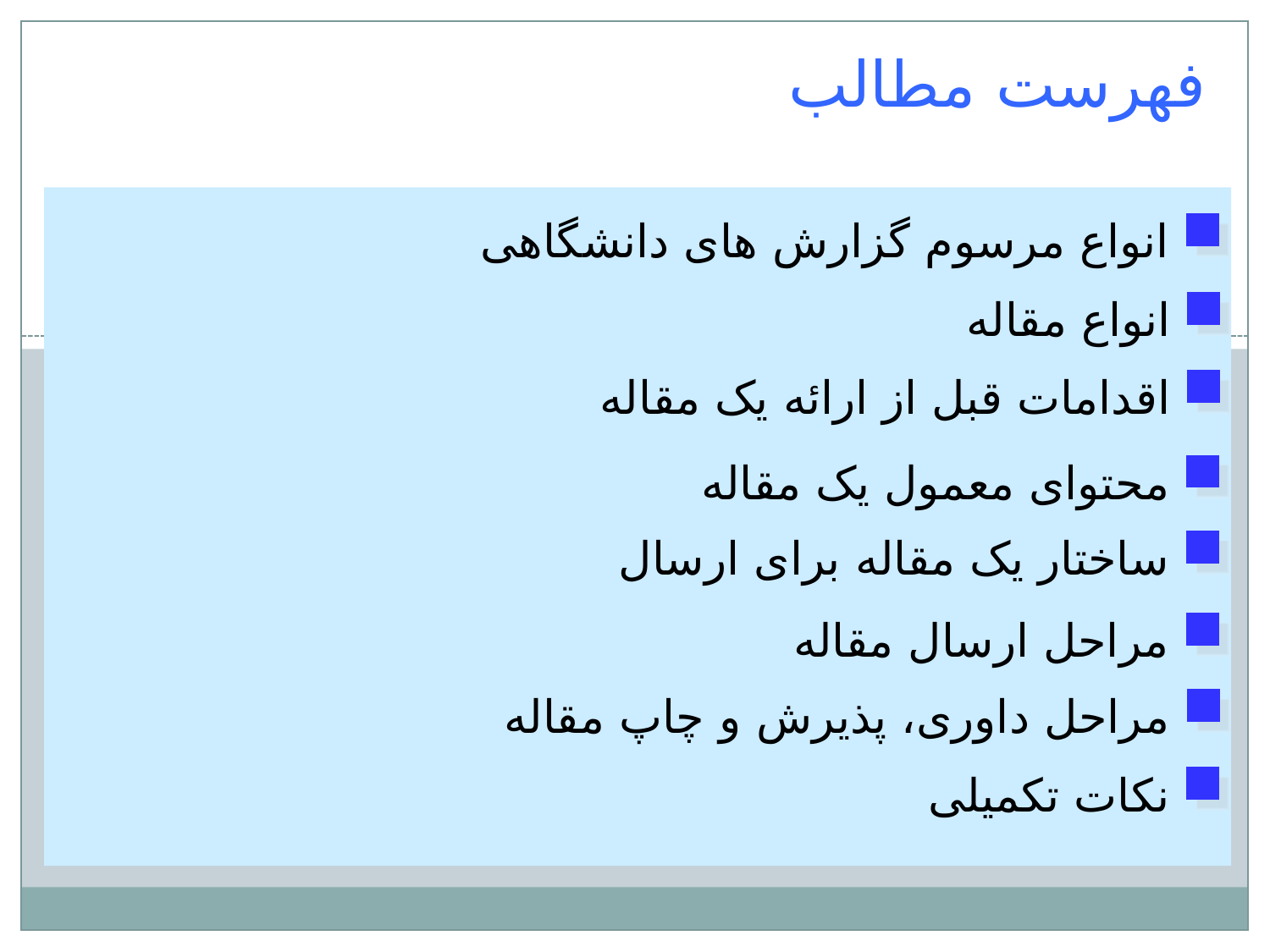

فهرست مطالب

انواع مرسوم گزارش های دانشگاهی

انواع مقاله

اقدامات قبل از ارائه يک مقاله

محتوای معمول يک مقاله

ساختار يک مقاله برای ارسال

مراحل ارسال مقاله

مراحل داوری، پذيرش و چاپ مقاله

نکات تکميلی